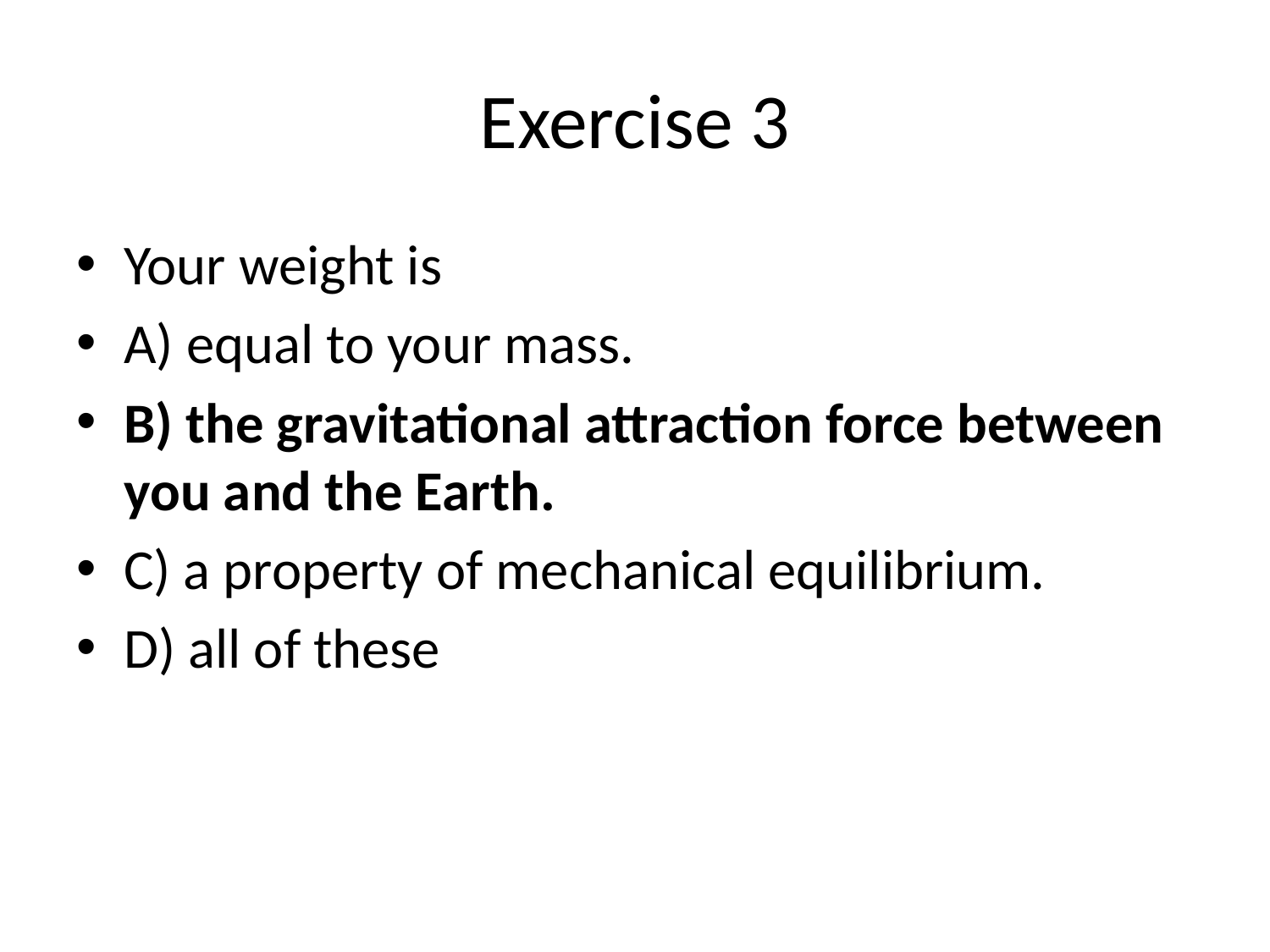

# Exercise 3
Your weight is
A) equal to your mass.
B) the gravitational attraction force between you and the Earth.
C) a property of mechanical equilibrium.
D) all of these